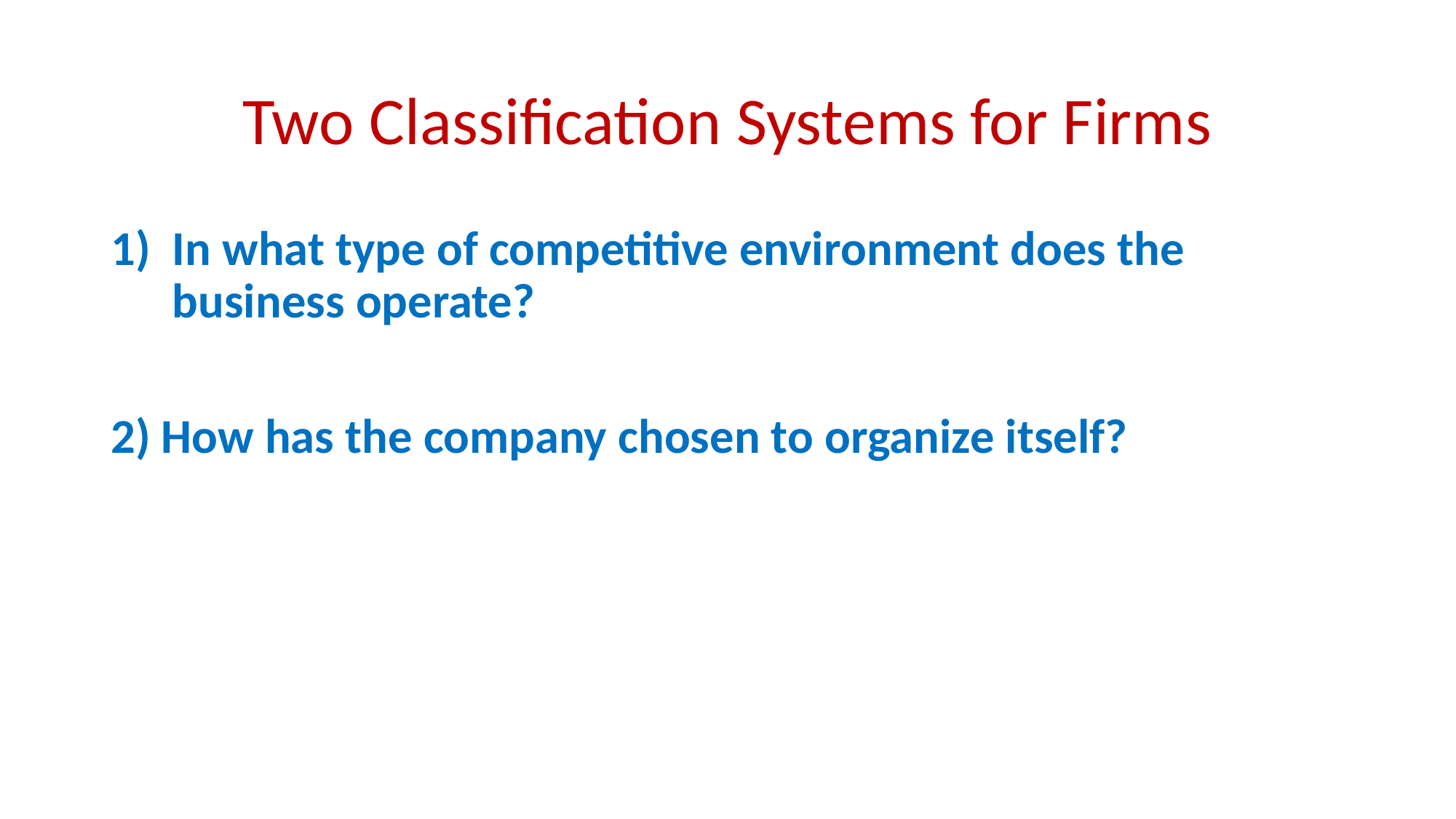

# Two Classification Systems for Firms
In what type of competitive environment does the  business operate?

2) How has the company chosen to organize itself?